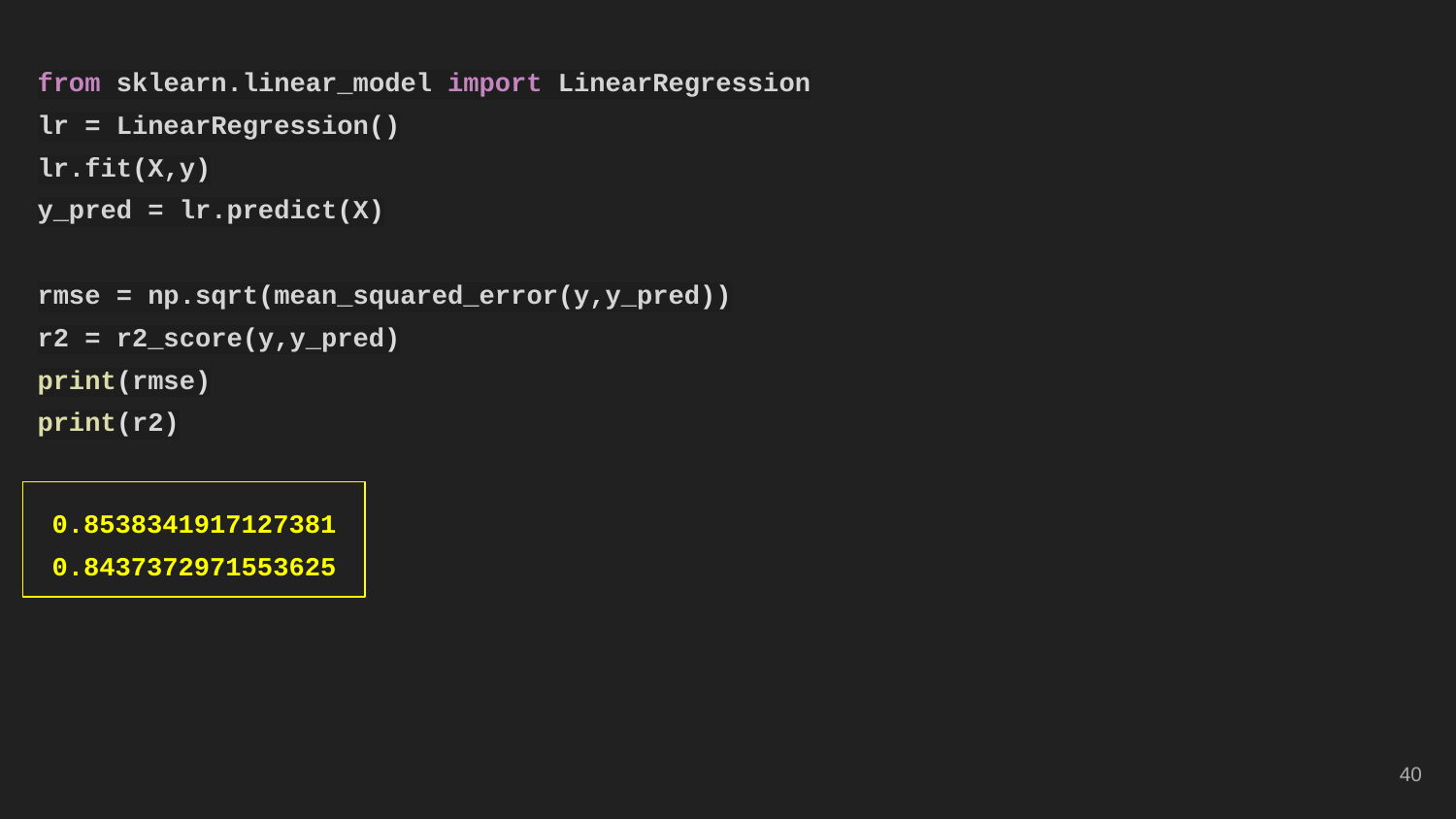

from sklearn.linear_model import LinearRegression
lr = LinearRegression()
lr.fit(X,y)
y_pred = lr.predict(X)

rmse = np.sqrt(mean_squared_error(y,y_pred))
r2 = r2_score(y,y_pred)
print(rmse)
print(r2)

0.8538341917127381
0.8437372971553625

40